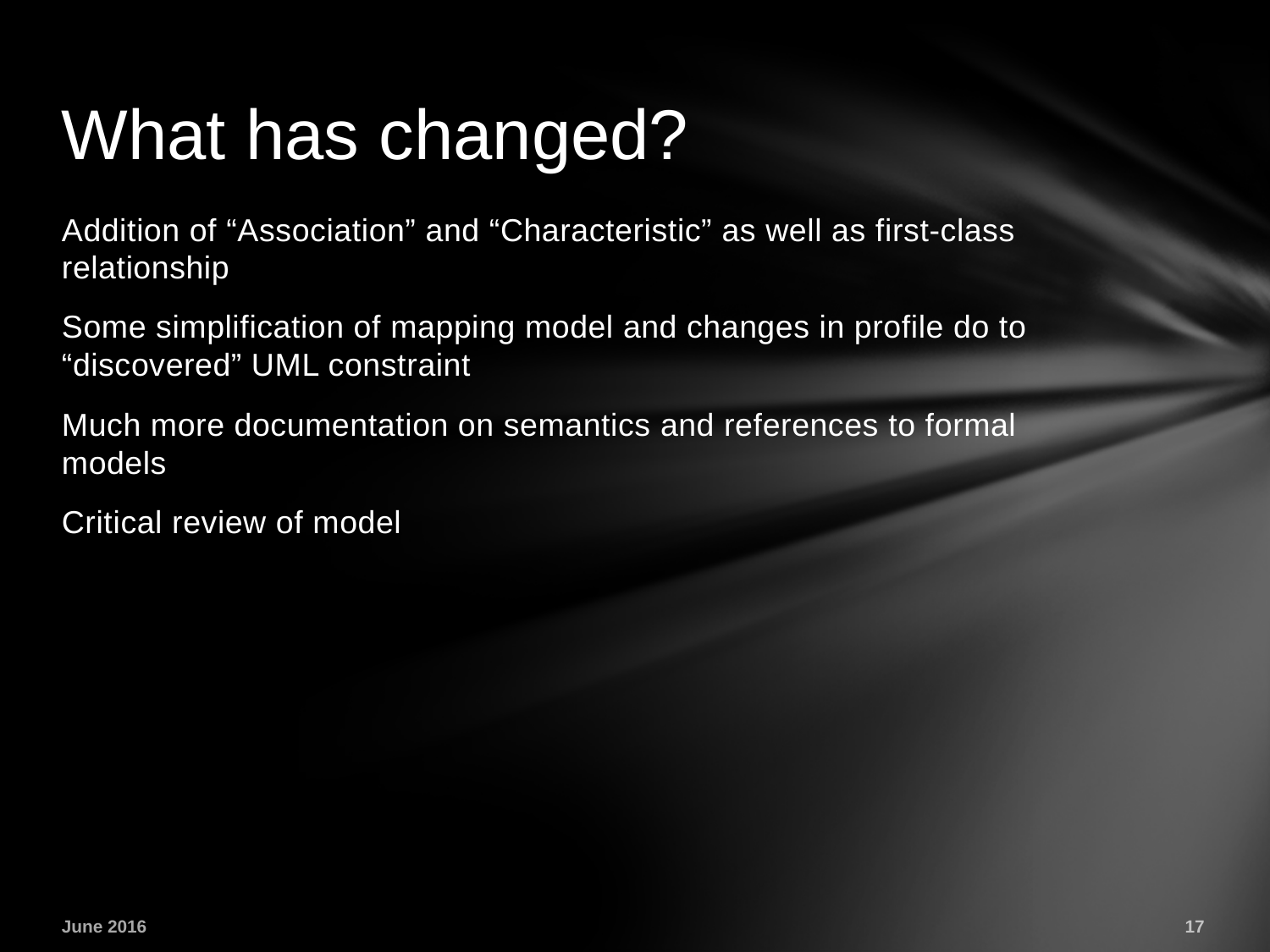

# What has changed?
Addition of “Association” and “Characteristic” as well as first-class relationship
Some simplification of mapping model and changes in profile do to “discovered” UML constraint
Much more documentation on semantics and references to formal models
Critical review of model
June 2016

17